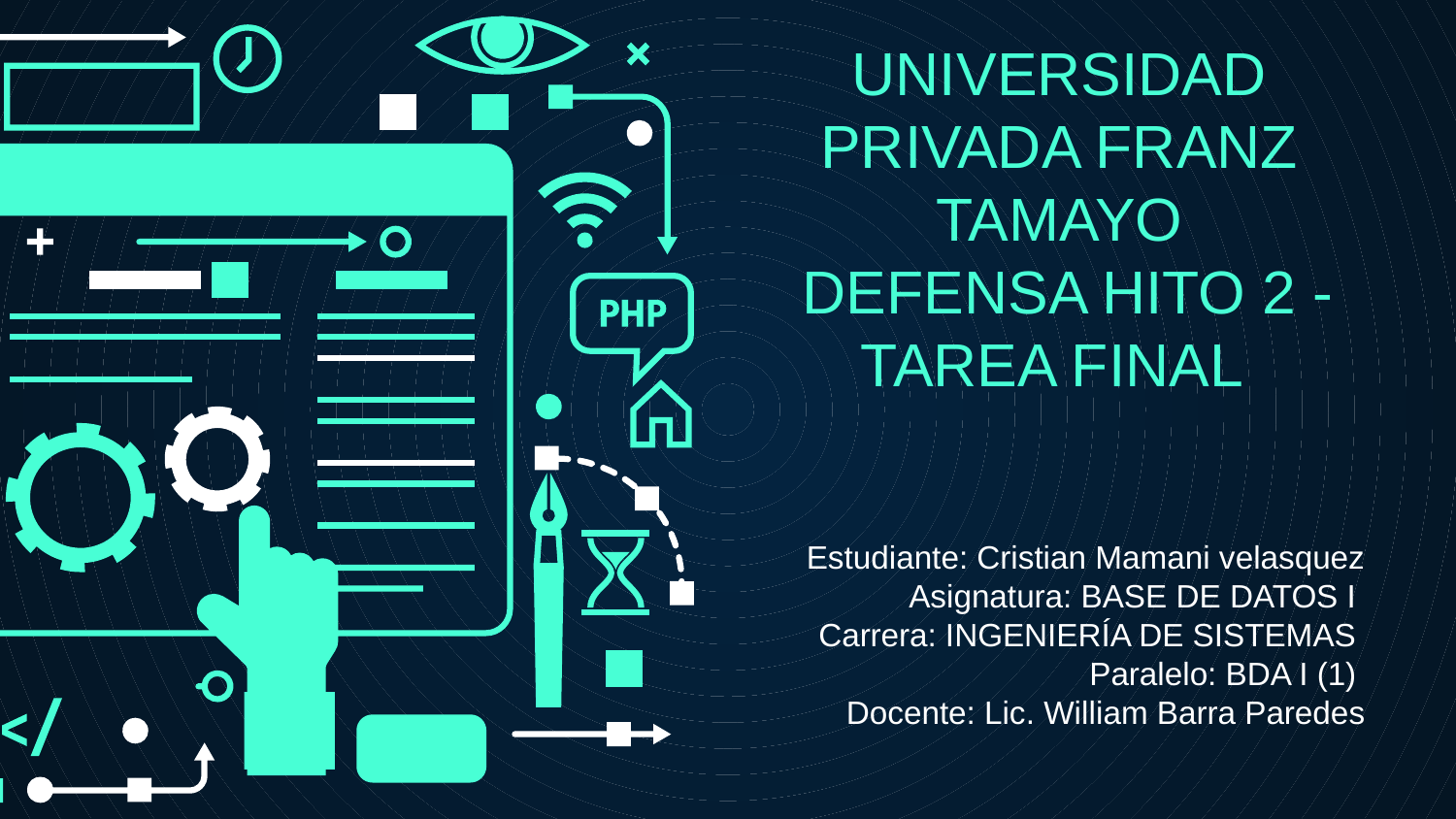

# UNIVERSIDAD PRIVADA FRANZ TAMAYO DEFENSA HITO 2 - TAREA FINAL

Estudiante: Cristian Mamani velasquez Asignatura: BASE DE DATOS I
Carrera: INGENIERÍA DE SISTEMAS
Paralelo: BDA I (1)
Docente: Lic. William Barra Paredes